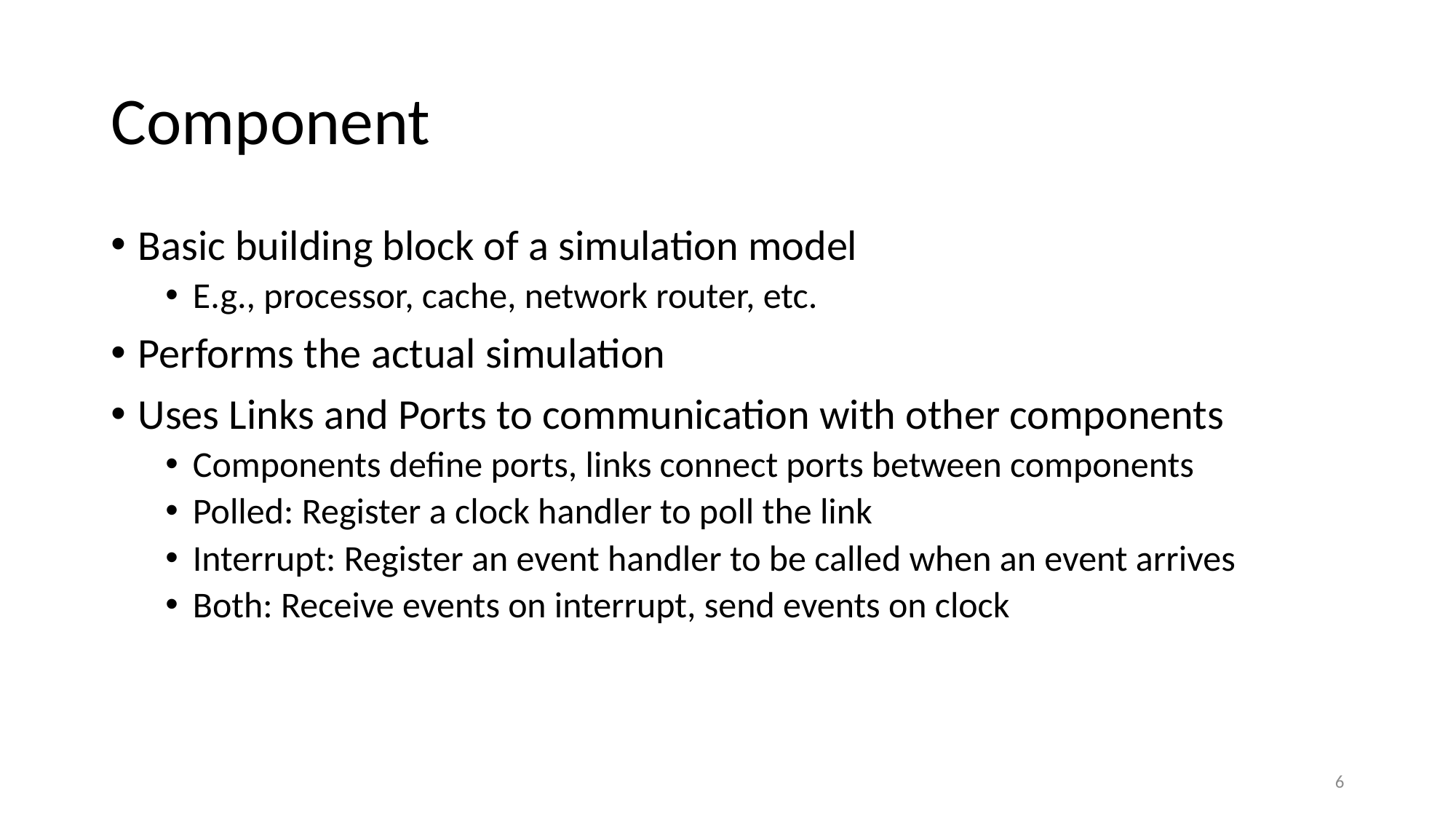

# Component
Basic building block of a simulation model
E.g., processor, cache, network router, etc.
Performs the actual simulation
Uses Links and Ports to communication with other components
Components define ports, links connect ports between components
Polled: Register a clock handler to poll the link
Interrupt: Register an event handler to be called when an event arrives
Both: Receive events on interrupt, send events on clock

6